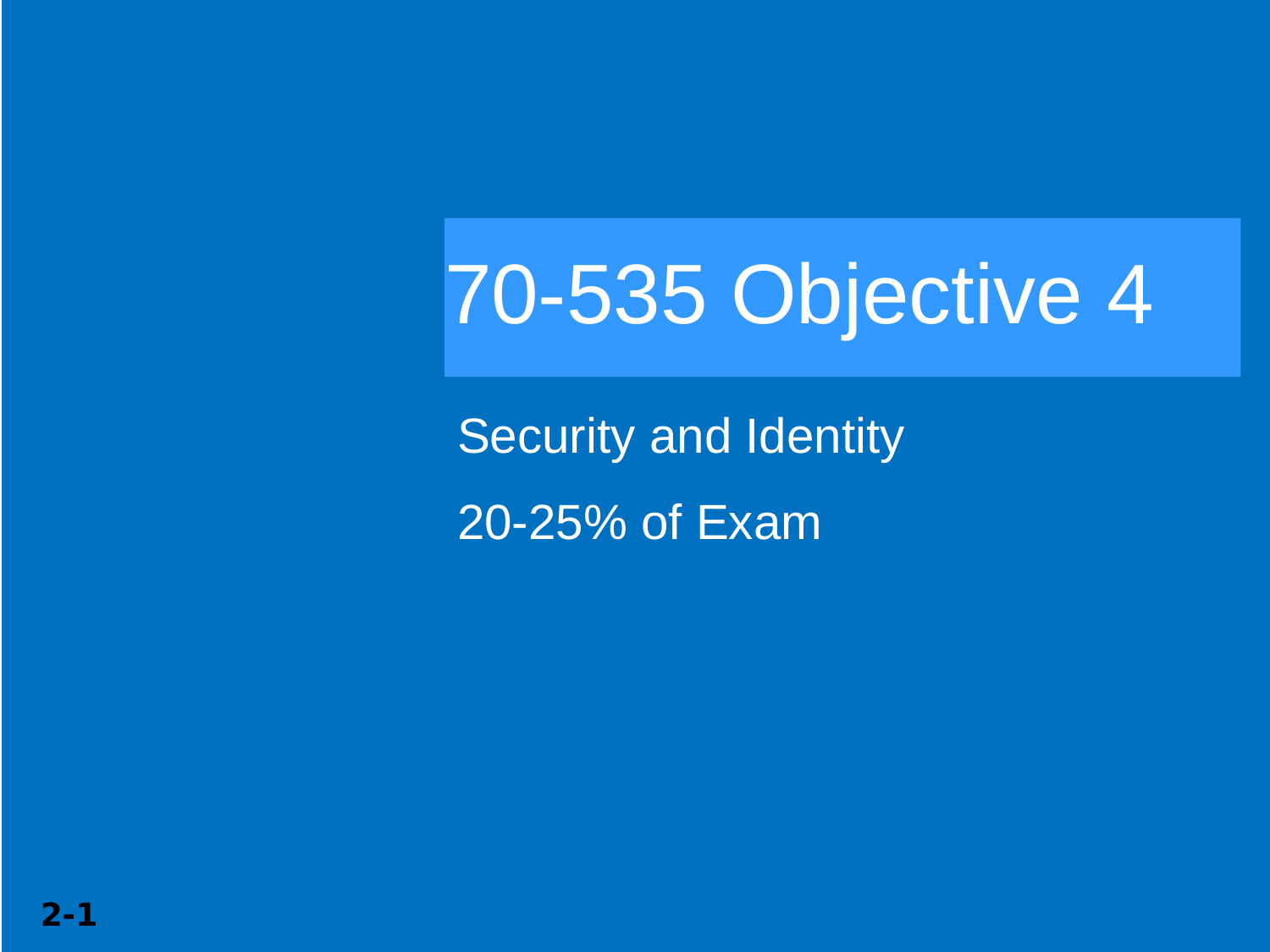

# 70-535 Objective 4
Security and Identity
20-25% of Exam

2-1